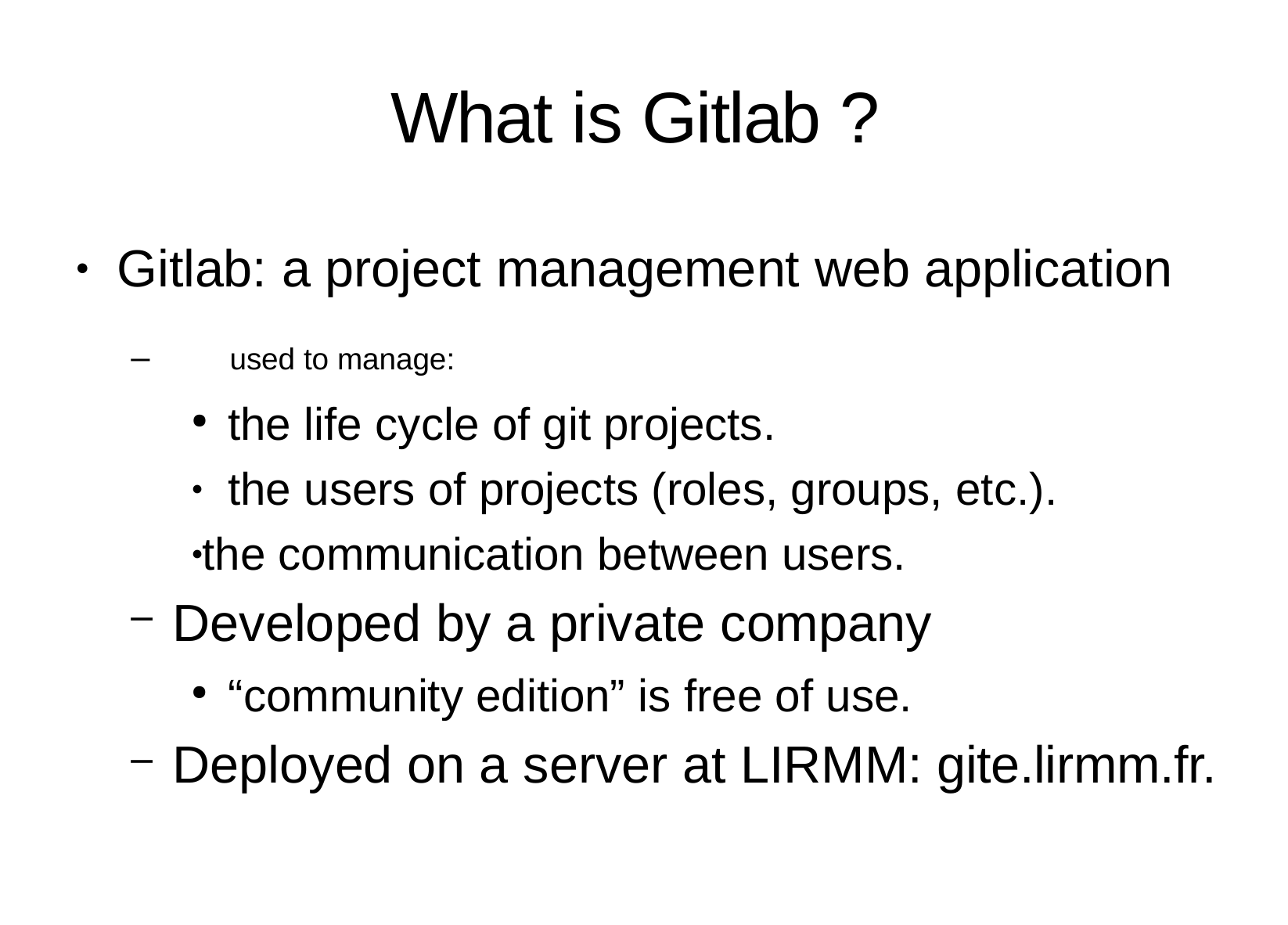

# What is Gitlab ?
Gitlab: a project management web application
–	used to manage:
●
the life cycle of git projects.
the users of projects (roles, groups, etc.).  the communication between users.
●
●
Developed by a private company
“community edition” is free of use.
Deployed on a server at LIRMM: gite.lirmm.fr.
3